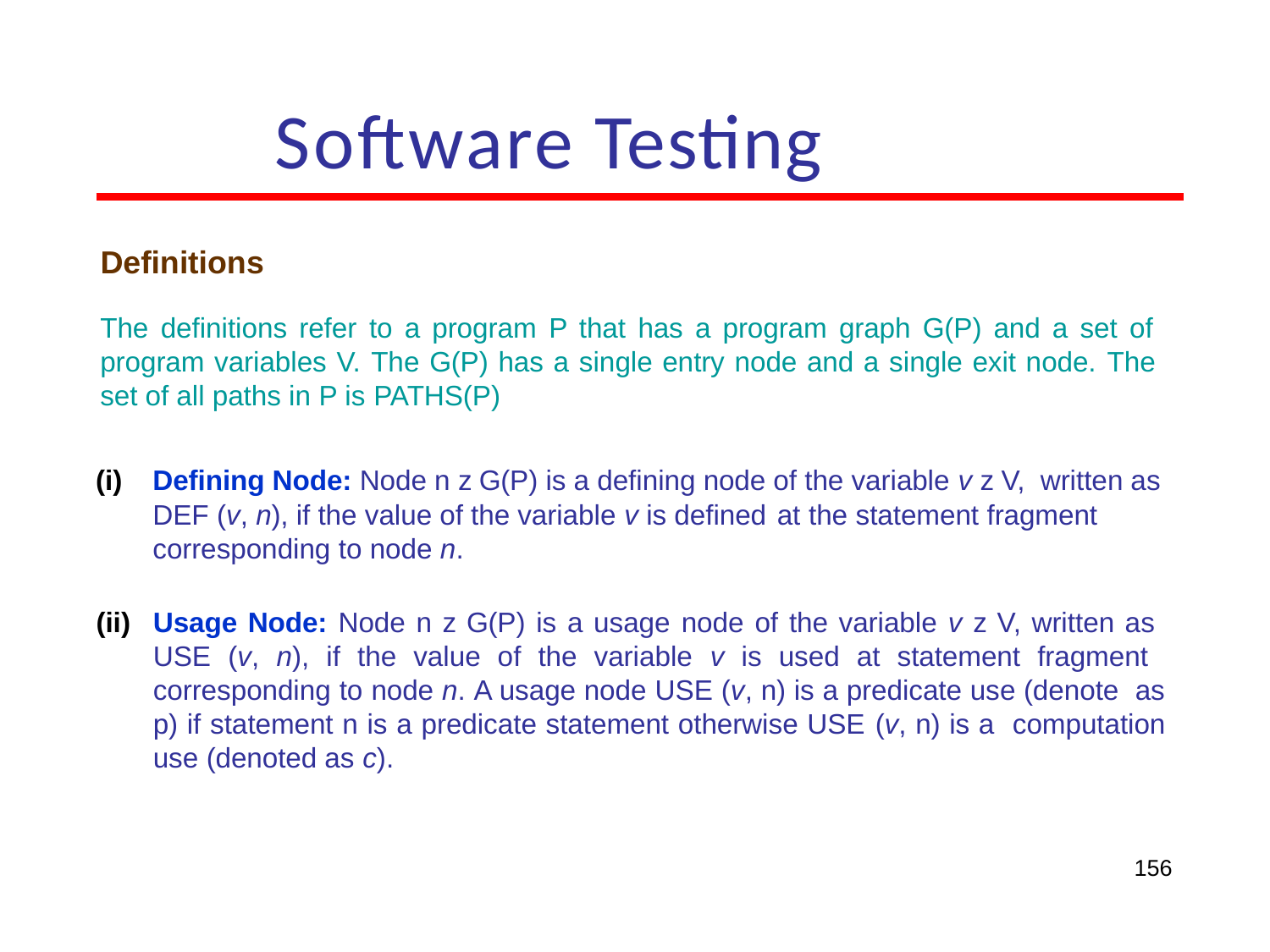

# Software Testing

Definitions

The definitions refer to a program P that has a program graph G(P) and a set of  program variables V. The G(P) has a single entry node and a single exit node. The  set of all paths in P is PATHS(P)

Defining Node: Node n z G(P) is a defining node of the variable v z V,  written as DEF (v, n), if the value of the variable v is defined at the statement fragment corresponding to node n.

Usage Node: Node n z G(P) is a usage node of the variable v z V, written as  USE (v, n), if the value of the variable v is used at statement fragment  corresponding to node n. A usage node USE (v, n) is a predicate use (denote  as p) if statement n is a predicate statement otherwise USE (v, n) is a  computation use (denoted as c).
156